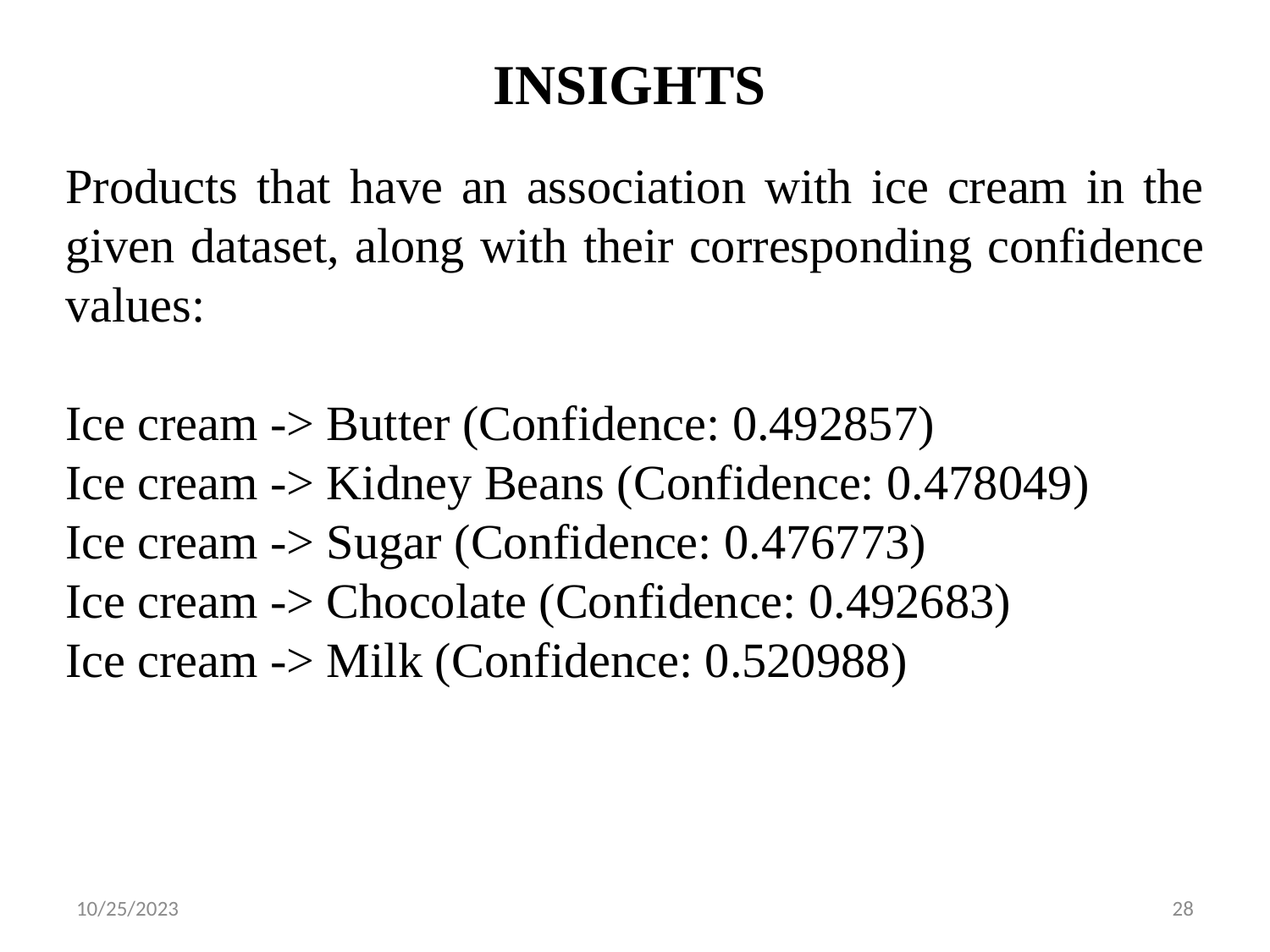

INSIGHTS
Products that have an association with ice cream in the given dataset, along with their corresponding confidence values:

Ice cream -> Butter (Confidence: 0.492857)
Ice cream -> Kidney Beans (Confidence: 0.478049)
Ice cream -> Sugar (Confidence: 0.476773)
Ice cream -> Chocolate (Confidence: 0.492683)
Ice cream -> Milk (Confidence: 0.520988)
10/25/2023
28